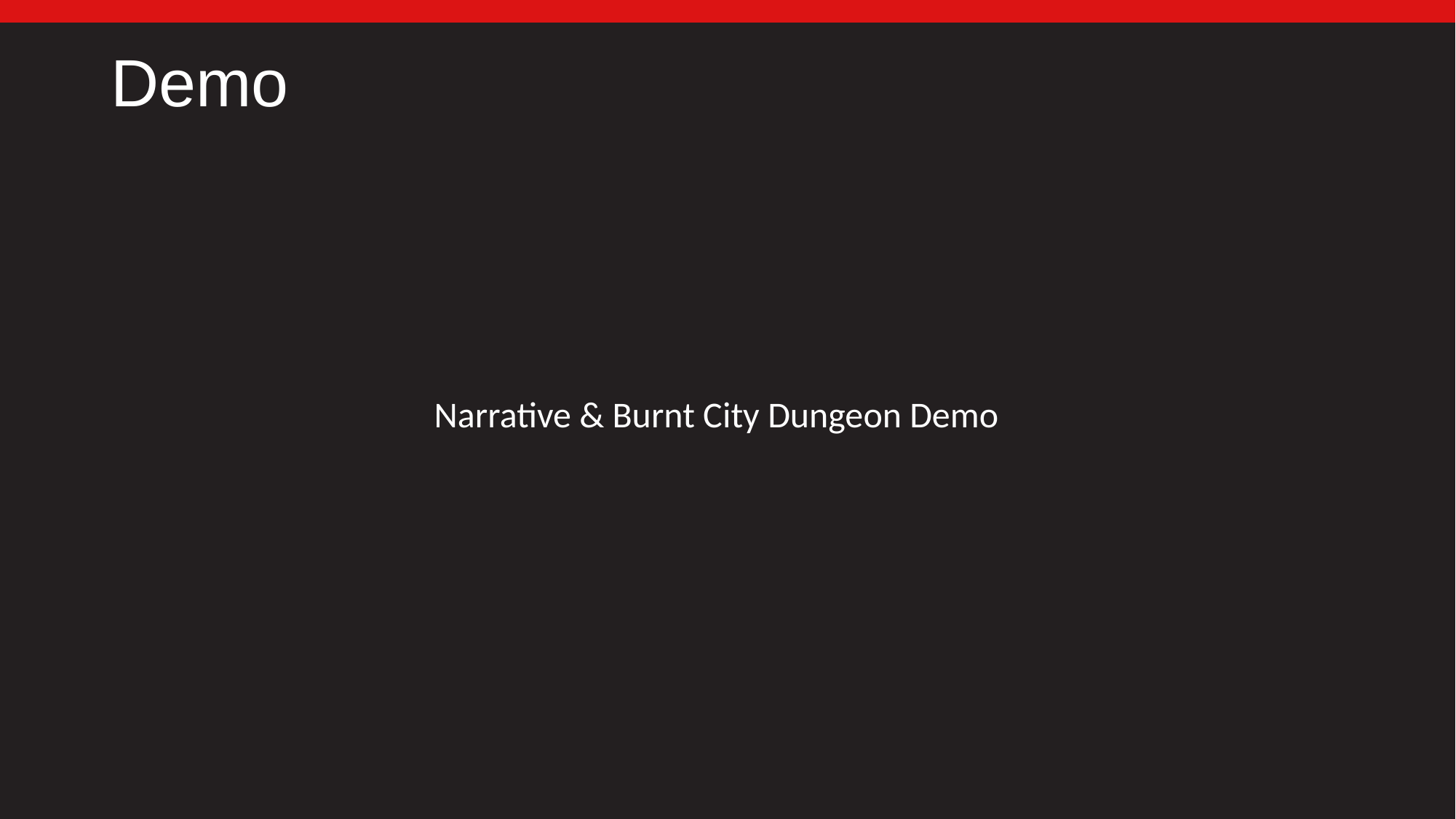

Demo
Narrative & Burnt City Dungeon Demo